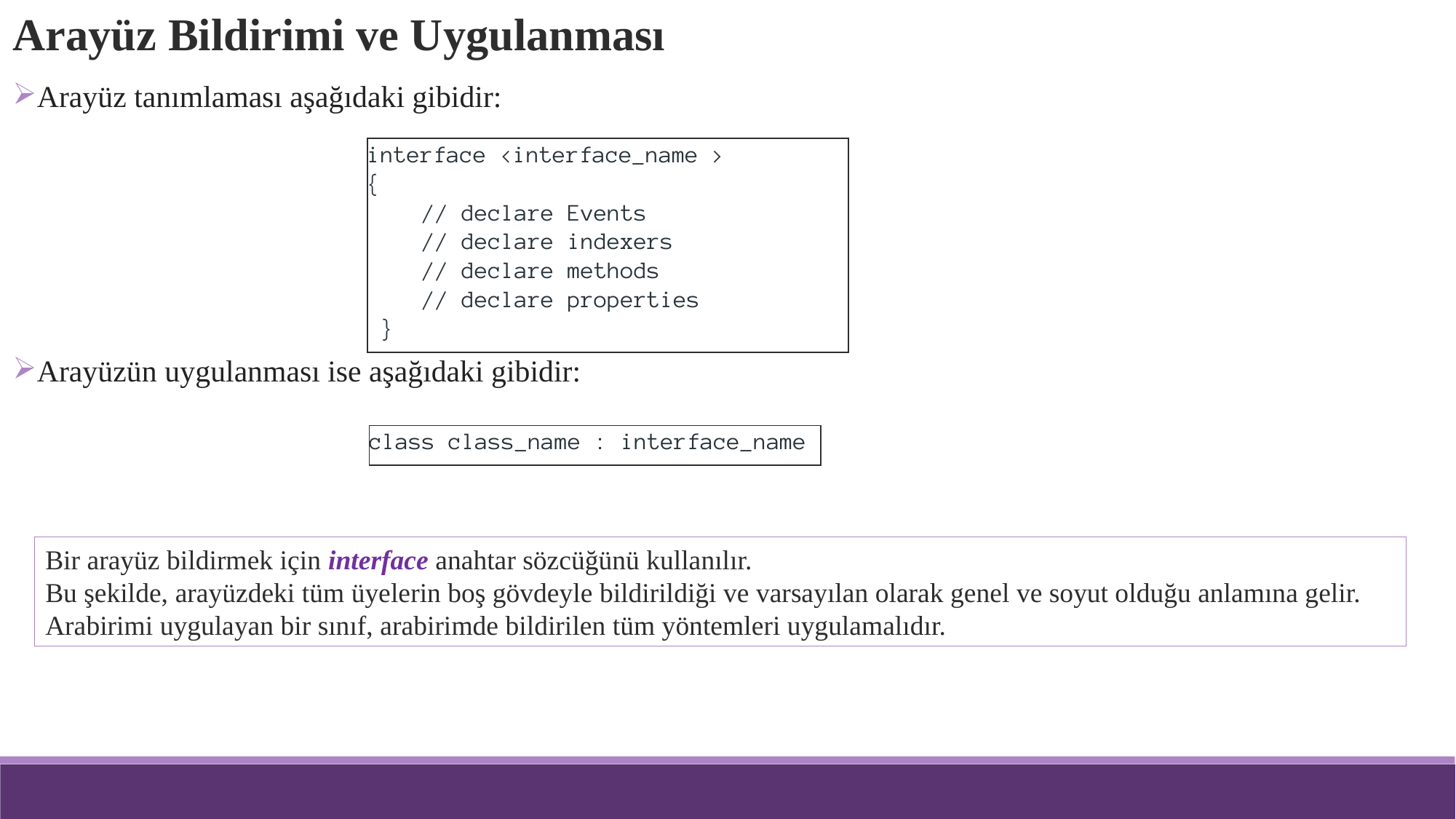

Arayüz Bildirimi ve Uygulanması
Arayüz tanımlaması aşağıdaki gibidir:

Arayüzün uygulanması ise aşağıdaki gibidir:

interface <interface_name >
{
// declare Events
// declare indexers
// declare methods
// declare properties
 }
class class_name : interface_name
Bir arayüz bildirmek için interface anahtar sözcüğünü kullanılır.
Bu şekilde, arayüzdeki tüm üyelerin boş gövdeyle bildirildiği ve varsayılan olarak genel ve soyut olduğu anlamına gelir. Arabirimi uygulayan bir sınıf, arabirimde bildirilen tüm yöntemleri uygulamalıdır.